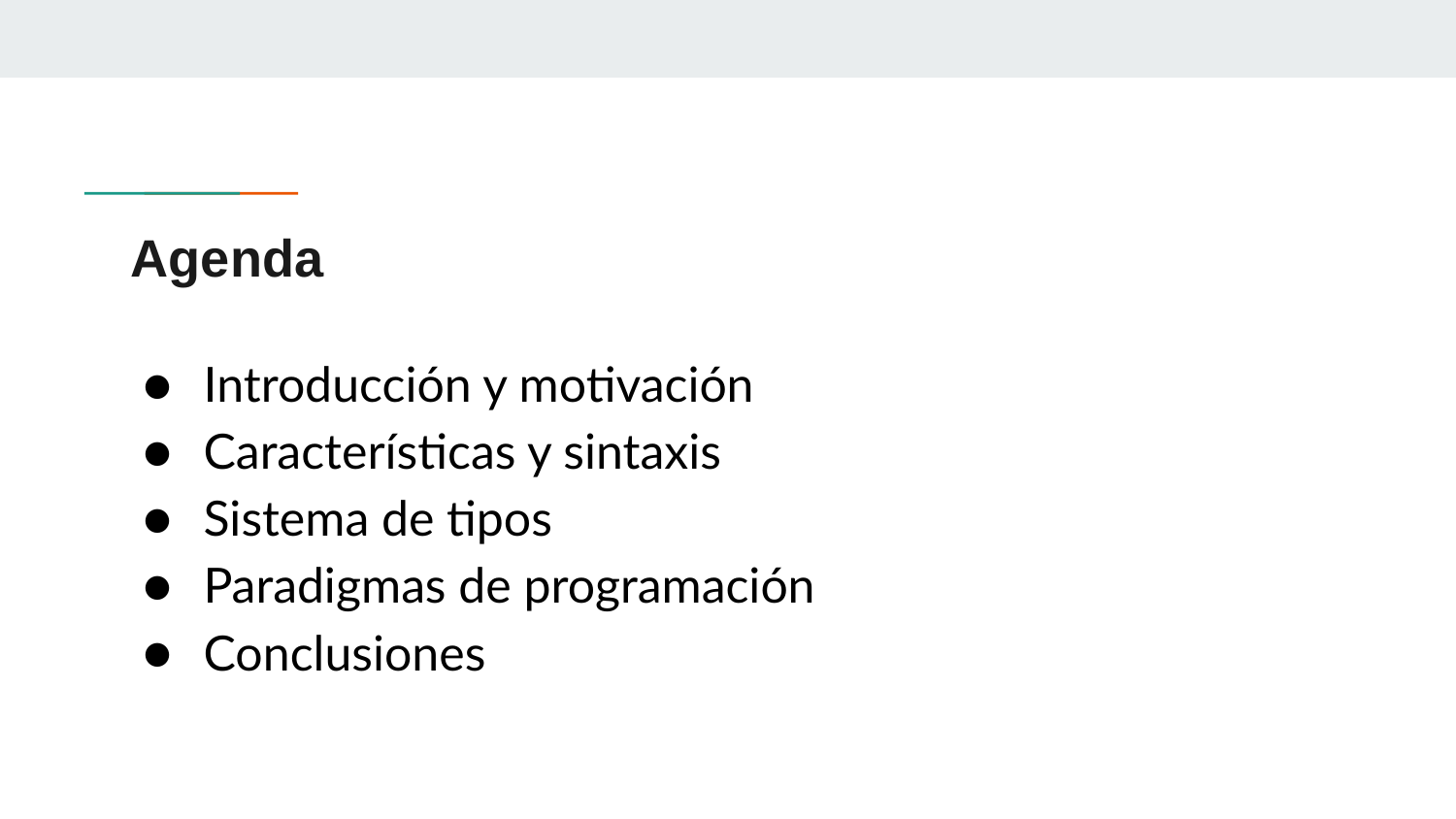

# Agenda
Introducción y motivación
Características y sintaxis
Sistema de tipos
Paradigmas de programación
Conclusiones